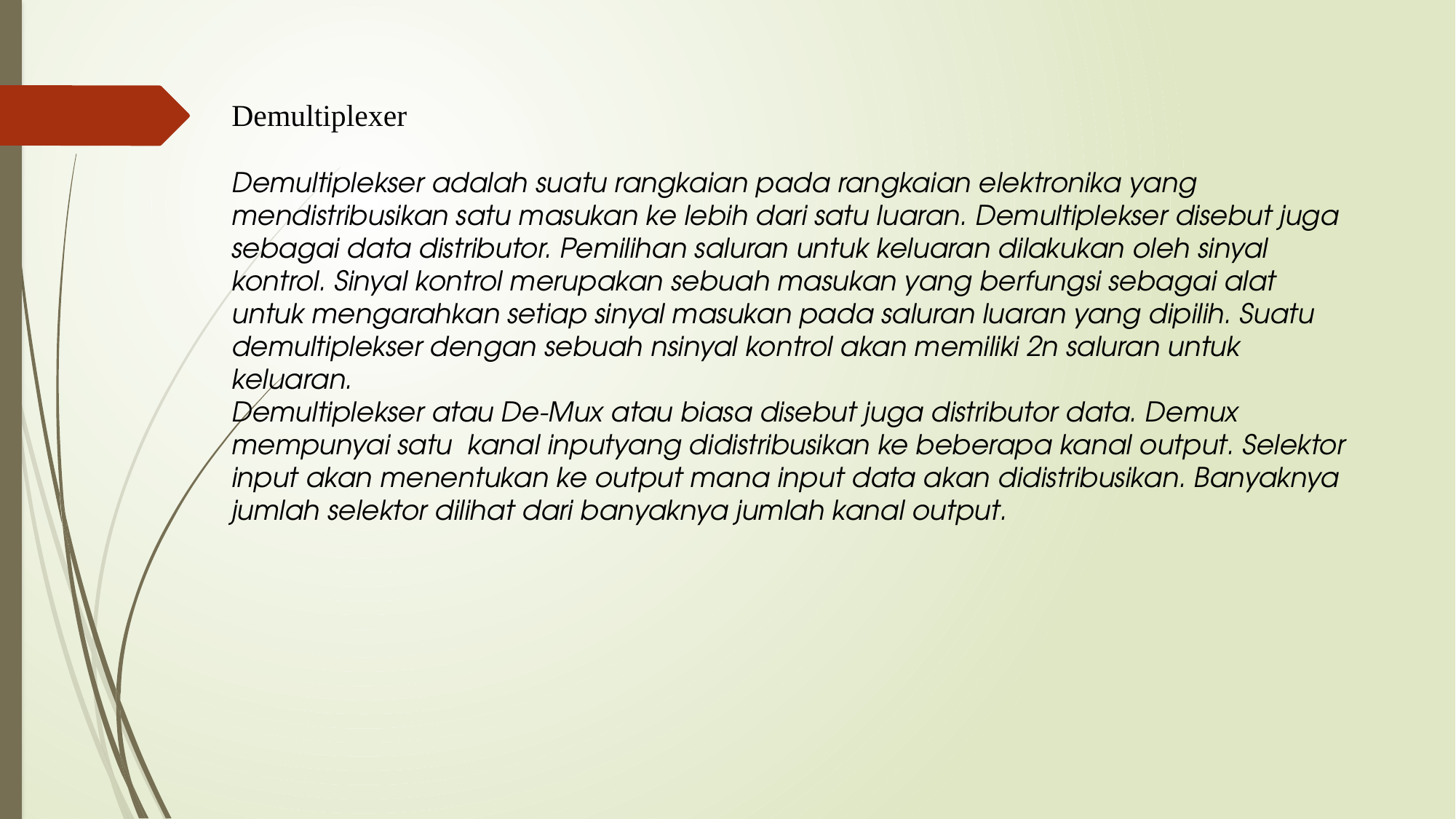

Demultiplexer

Demultiplekser adalah suatu rangkaian pada rangkaian elektronika yang mendistribusikan satu masukan ke lebih dari satu luaran. Demultiplekser disebut juga sebagai data distributor. Pemilihan saluran untuk keluaran dilakukan oleh sinyal kontrol. Sinyal kontrol merupakan sebuah masukan yang berfungsi sebagai alat untuk mengarahkan setiap sinyal masukan pada saluran luaran yang dipilih. Suatu demultiplekser dengan sebuah nsinyal kontrol akan memiliki 2n saluran untuk keluaran.
Demultiplekser atau De-Mux atau biasa disebut juga distributor data. Demux mempunyai satu  kanal inputyang didistribusikan ke beberapa kanal output. Selektor input akan menentukan ke output mana input data akan didistribusikan. Banyaknya jumlah selektor dilihat dari banyaknya jumlah kanal output.